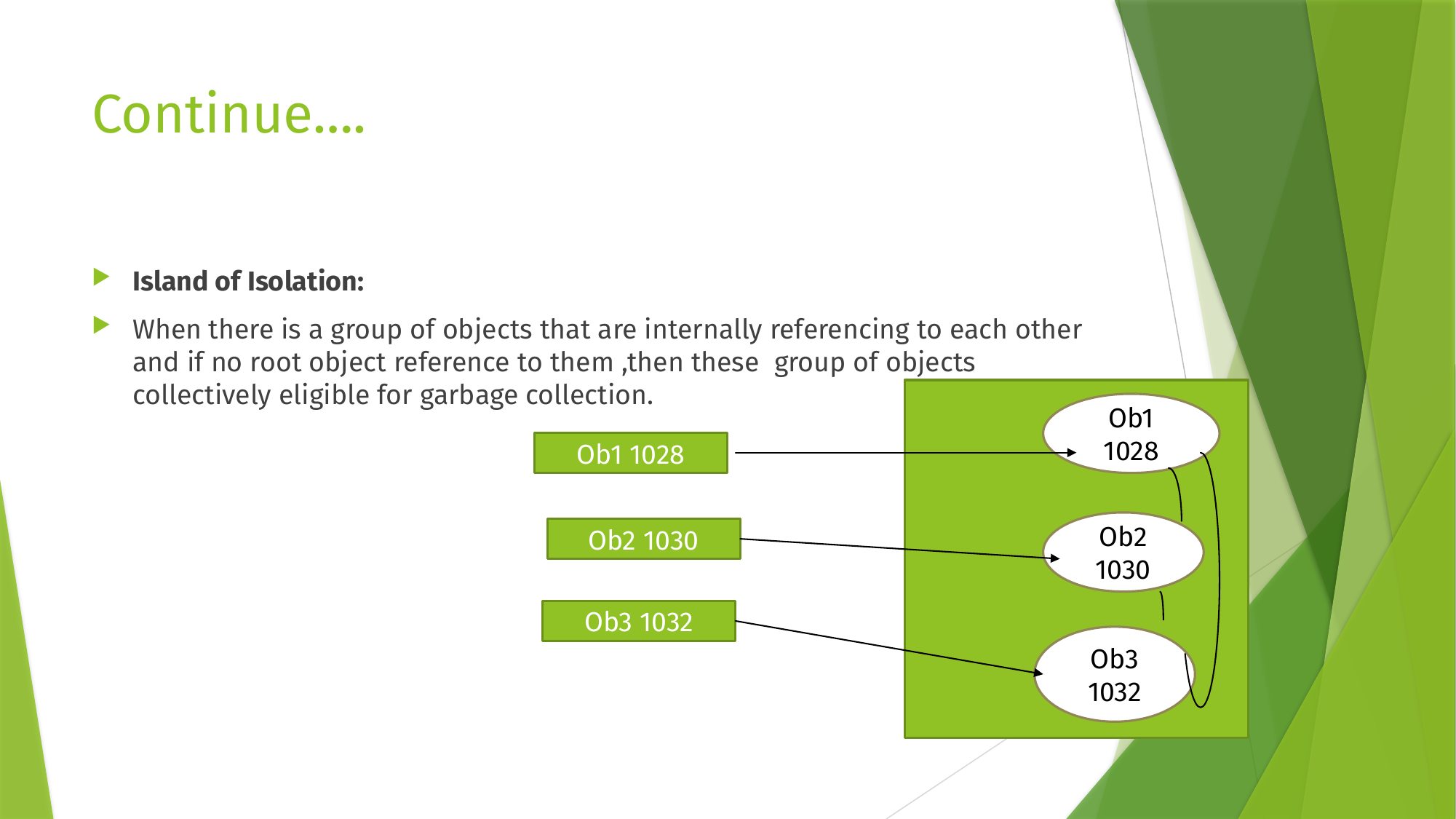

# Continue….
Island of Isolation:
When there is a group of objects that are internally referencing to each other and if no root object reference to them ,then these  group of objects collectively eligible for garbage collection.

Ob1
1028
Ob1 1028

Ob2
1030
Ob2 1030

Ob3 1032
Ob3
1032